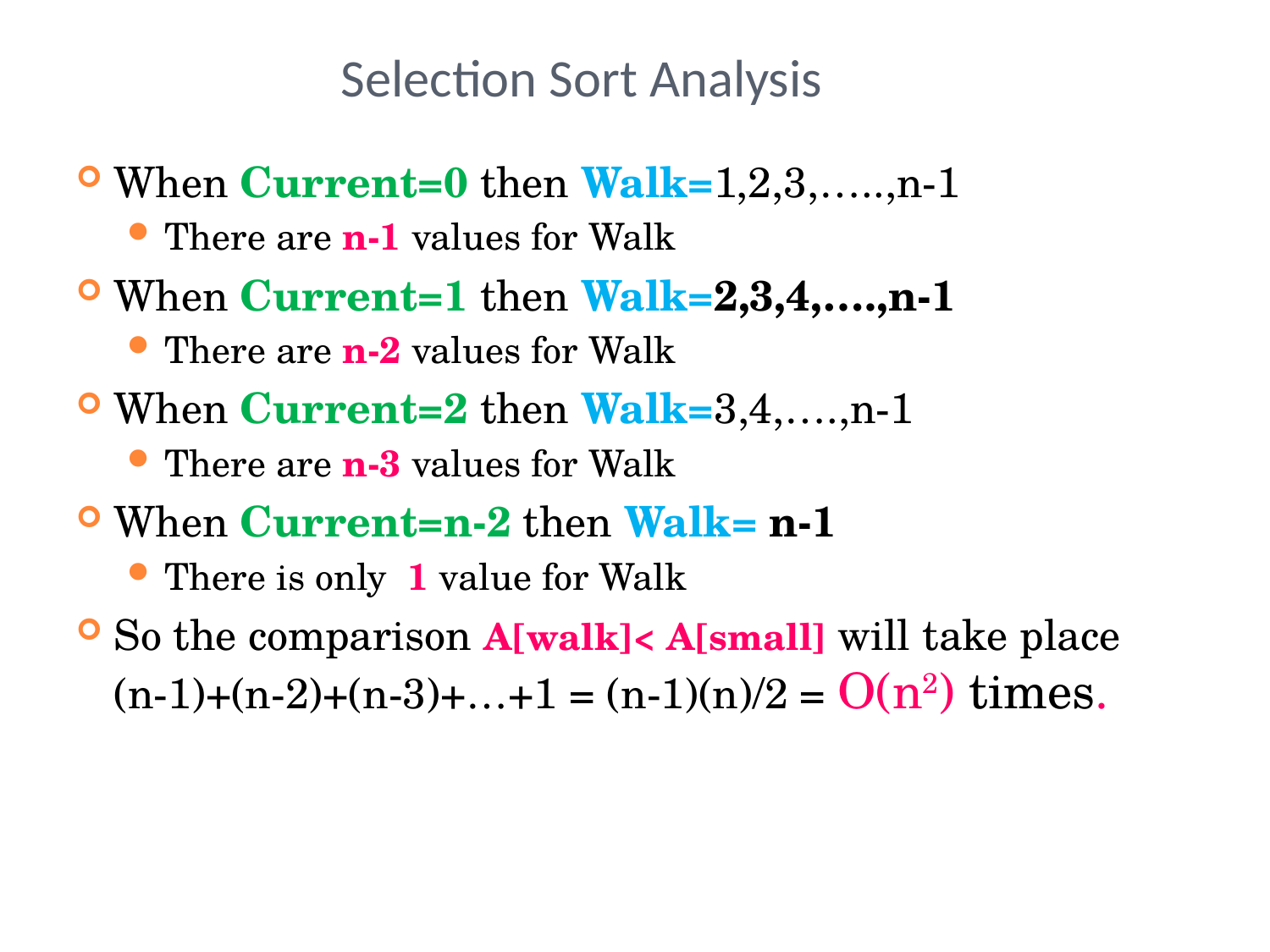

# Selection Sort Analysis
When Current=0 then Walk=1,2,3,…..,n-1
There are n-1 values for Walk
When Current=1 then Walk=2,3,4,….,n-1
There are n-2 values for Walk
When Current=2 then Walk=3,4,….,n-1
There are n-3 values for Walk
When Current=n-2 then Walk= n-1
There is only  1 value for Walk
So the comparison A[walk]< A[small] will take place     (n-1)+(n-2)+(n-3)+…+1 = (n-1)(n)/2 = O(n2) times.